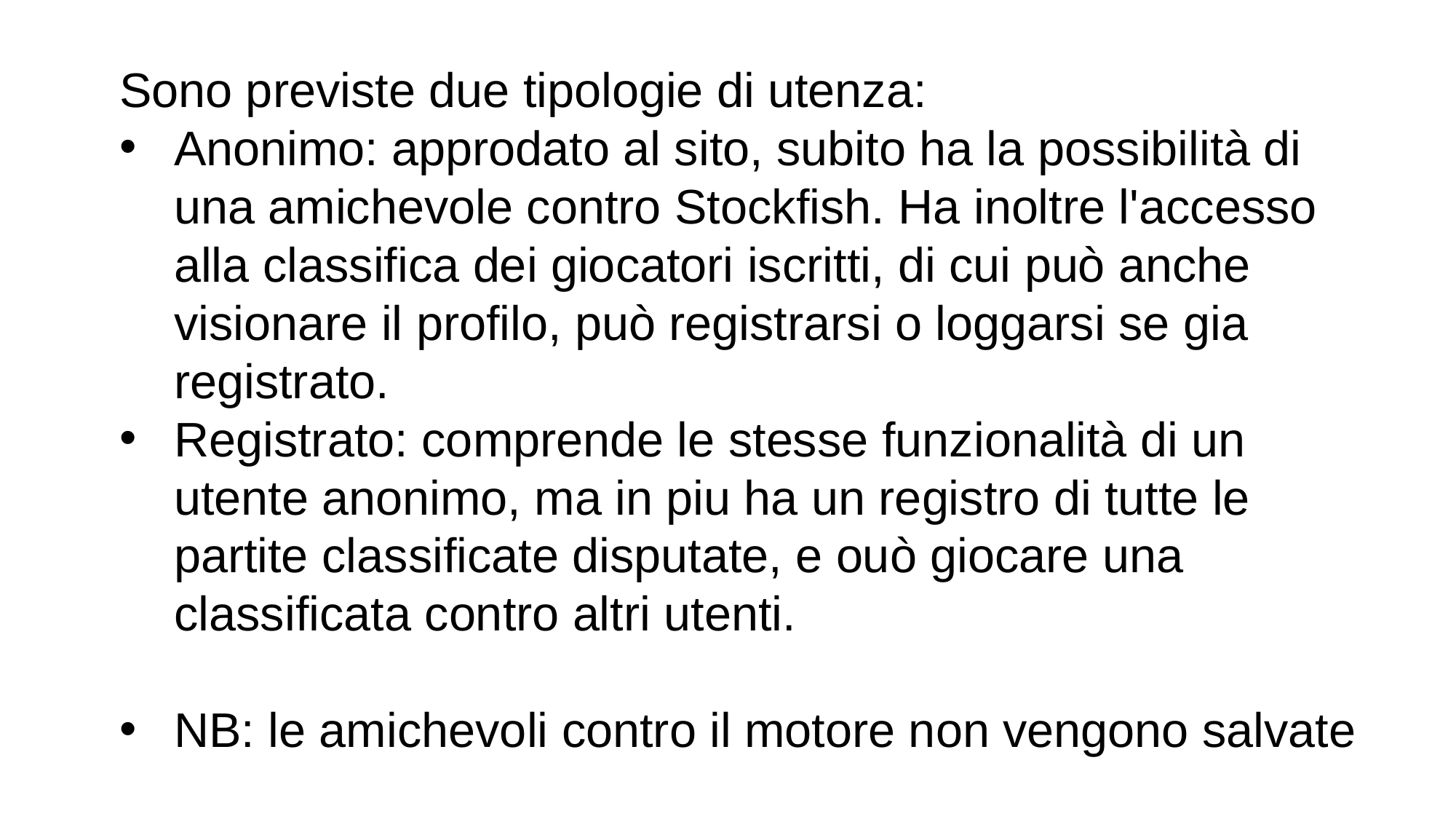

Sono previste due tipologie di utenza:
Anonimo: approdato al sito, subito ha la possibilità di una amichevole contro Stockfish. Ha inoltre l'accesso alla classifica dei giocatori iscritti, di cui può anche visionare il profilo, può registrarsi o loggarsi se gia registrato.
Registrato: comprende le stesse funzionalità di un utente anonimo, ma in piu ha un registro di tutte le partite classificate disputate, e ouò giocare una classificata contro altri utenti.

NB: le amichevoli contro il motore non vengono salvate